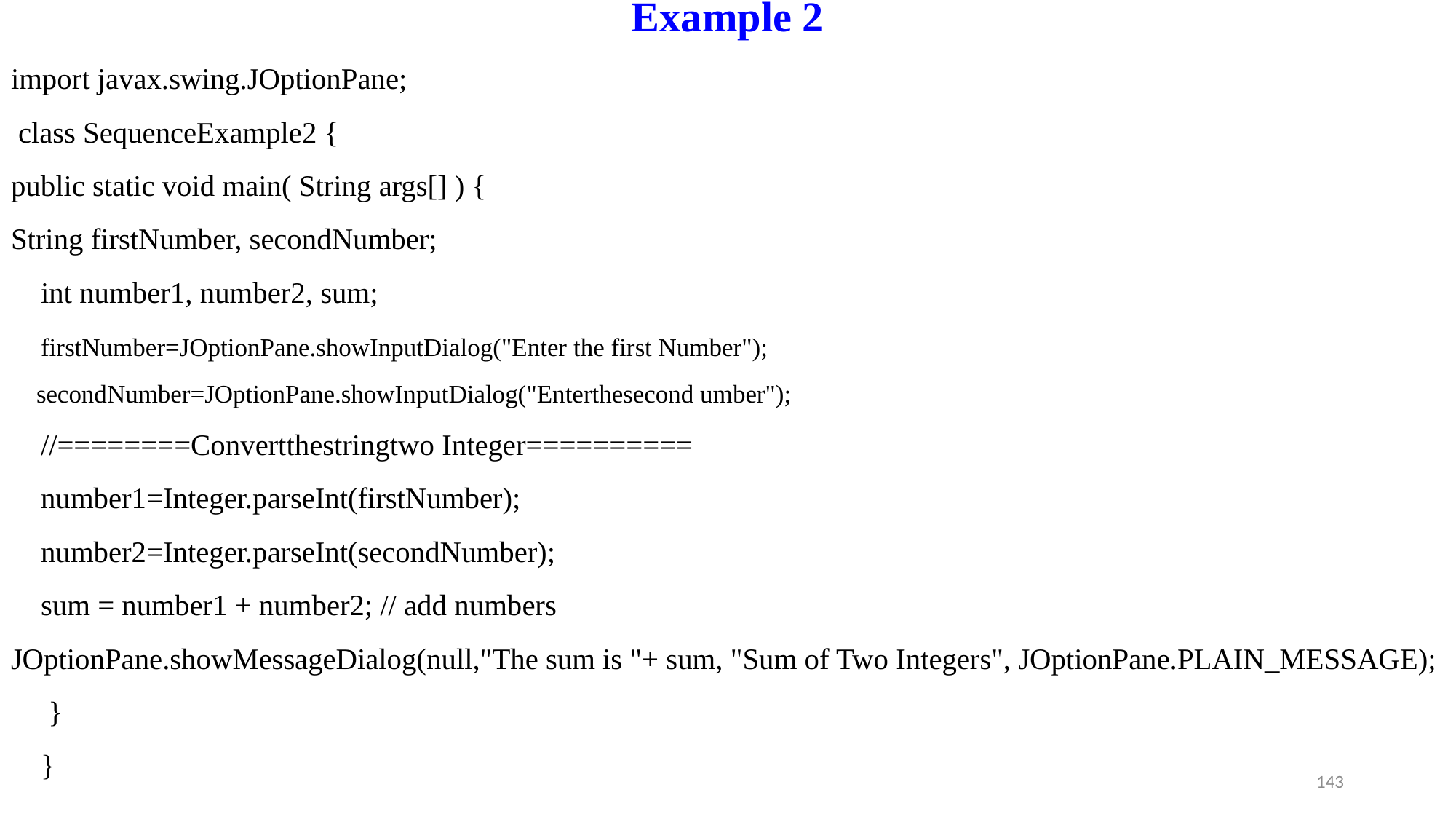

# Example 2
import javax.swing.JOptionPane;
 class SequenceExample2 {
public static void main( String args[] ) {
String firstNumber, secondNumber;
    int number1, number2, sum;
    firstNumber=JOptionPane.showInputDialog("Enter the first Number");
    secondNumber=JOptionPane.showInputDialog("Enterthesecond umber");
    //========Convertthestringtwo Integer==========
    number1=Integer.parseInt(firstNumber);
    number2=Integer.parseInt(secondNumber);
    sum = number1 + number2; // add numbers
JOptionPane.showMessageDialog(null,"The sum is "+ sum, "Sum of Two Integers", JOptionPane.PLAIN_MESSAGE);
     }
    }
143